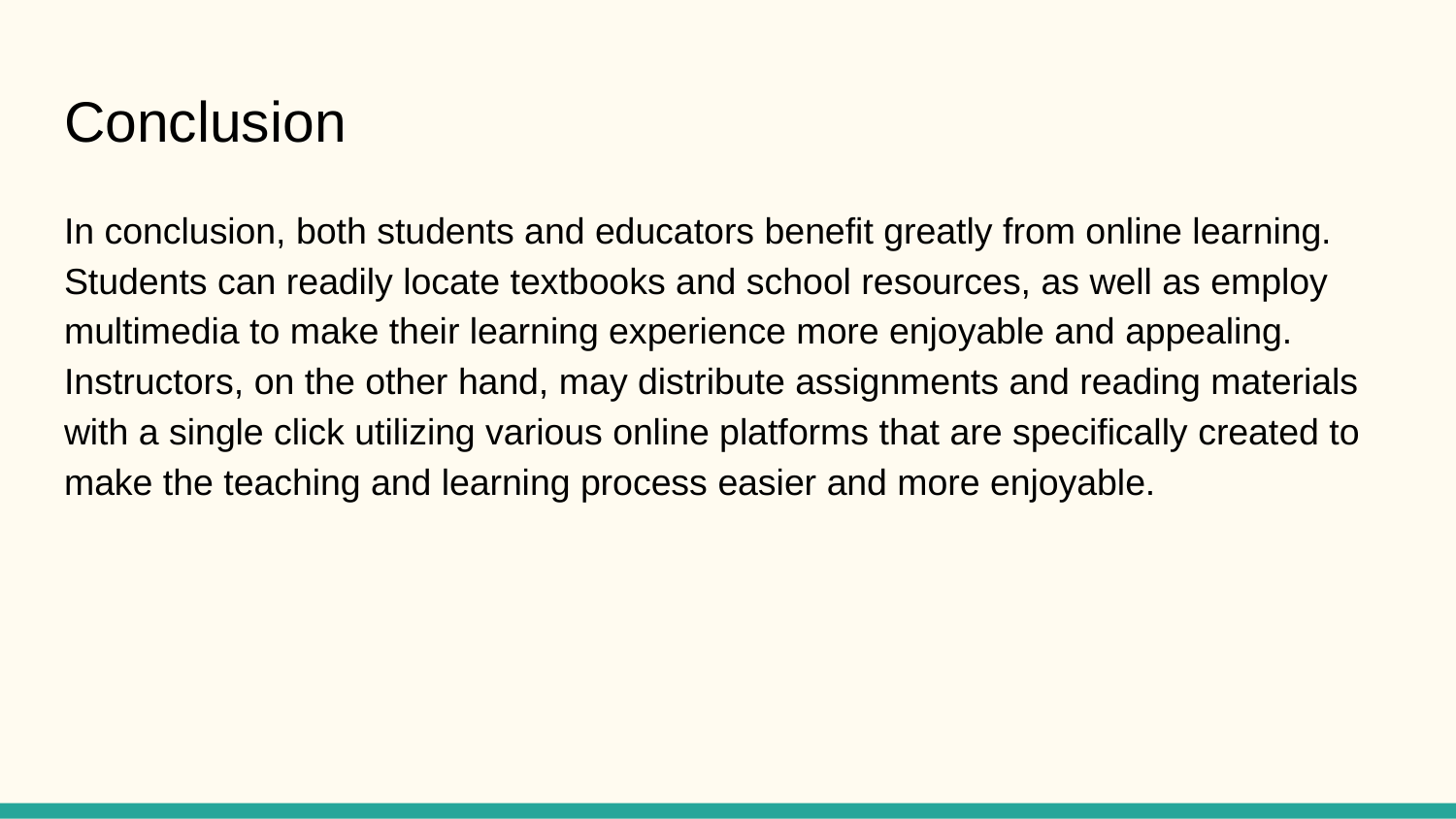

# Conclusion
In conclusion, both students and educators benefit greatly from online learning. Students can readily locate textbooks and school resources, as well as employ multimedia to make their learning experience more enjoyable and appealing. Instructors, on the other hand, may distribute assignments and reading materials with a single click utilizing various online platforms that are specifically created to make the teaching and learning process easier and more enjoyable.